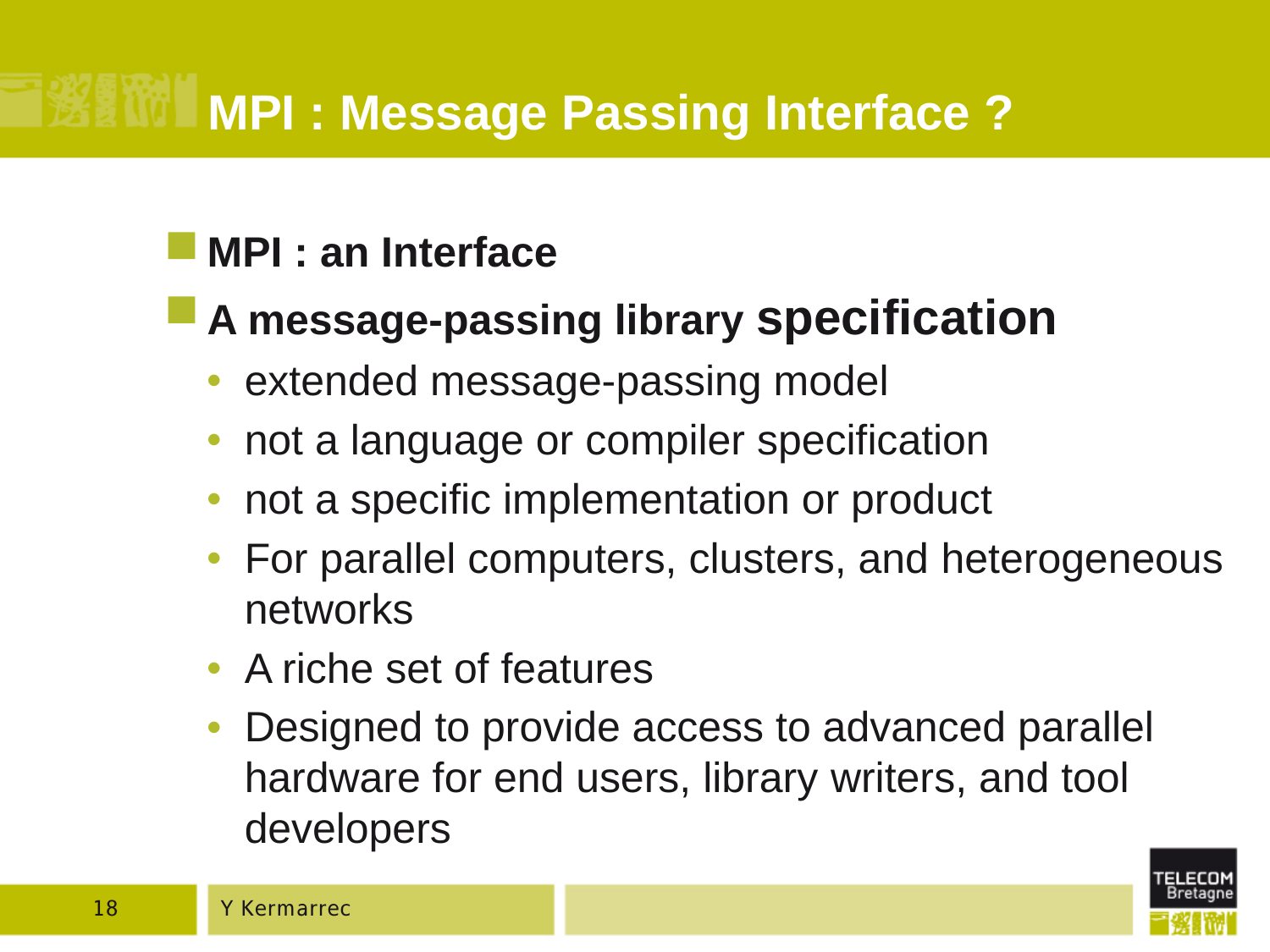

# MPI : Message Passing Interface ?
MPI : an Interface
A message-passing library specification
extended message-passing model
not a language or compiler specification
not a specific implementation or product
For parallel computers, clusters, and heterogeneous networks
A riche set of features
Designed to provide access to advanced parallel hardware for end users, library writers, and tool developers
18